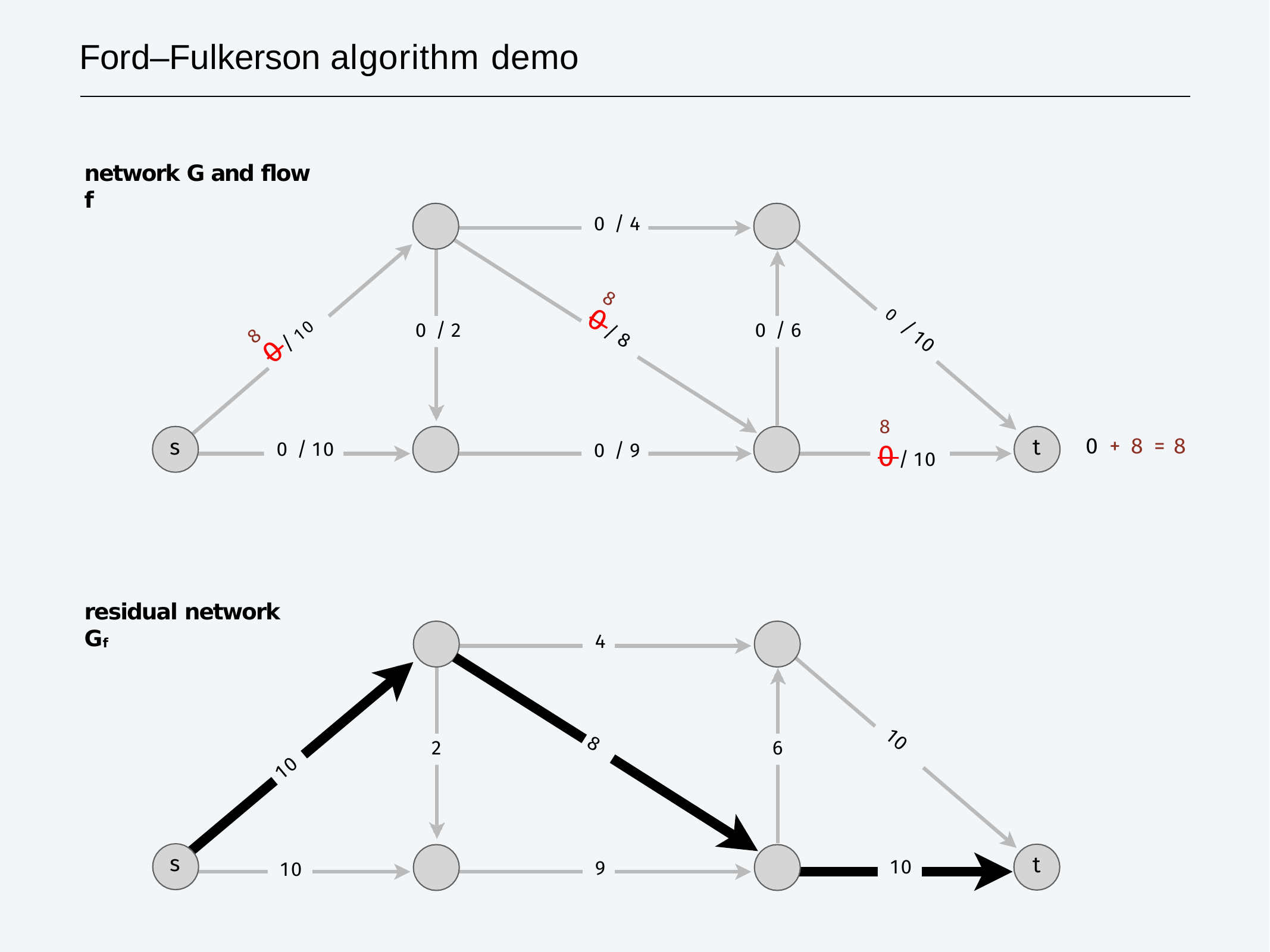

# Ford–Fulkerson algorithm demo

network G and flow f

0 / 4

8

0 / 2

0 / 6
8
0 / 10
0 / 8
0 / 10

8

0 + 8 = 8
s
t

0 / 10

0 / 10

0 / 9

residual network Gf

4

2

6
10

8
10

s
t

10

9

10